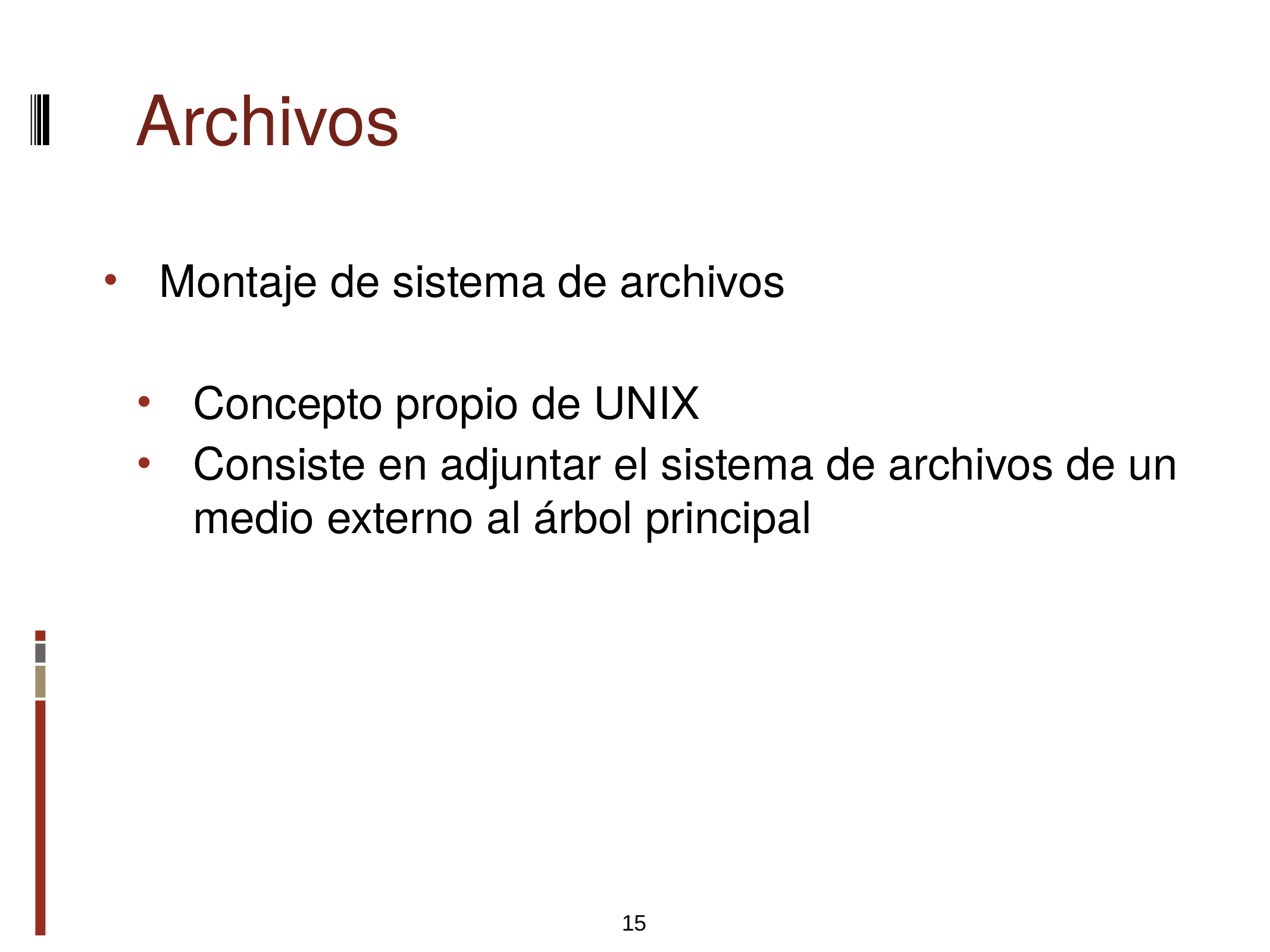

Archivos

Montaje de sistema de archivos

Concepto propio de UNIX
Consiste en adjuntar el sistema de archivos de un medio externo al árbol principal

15